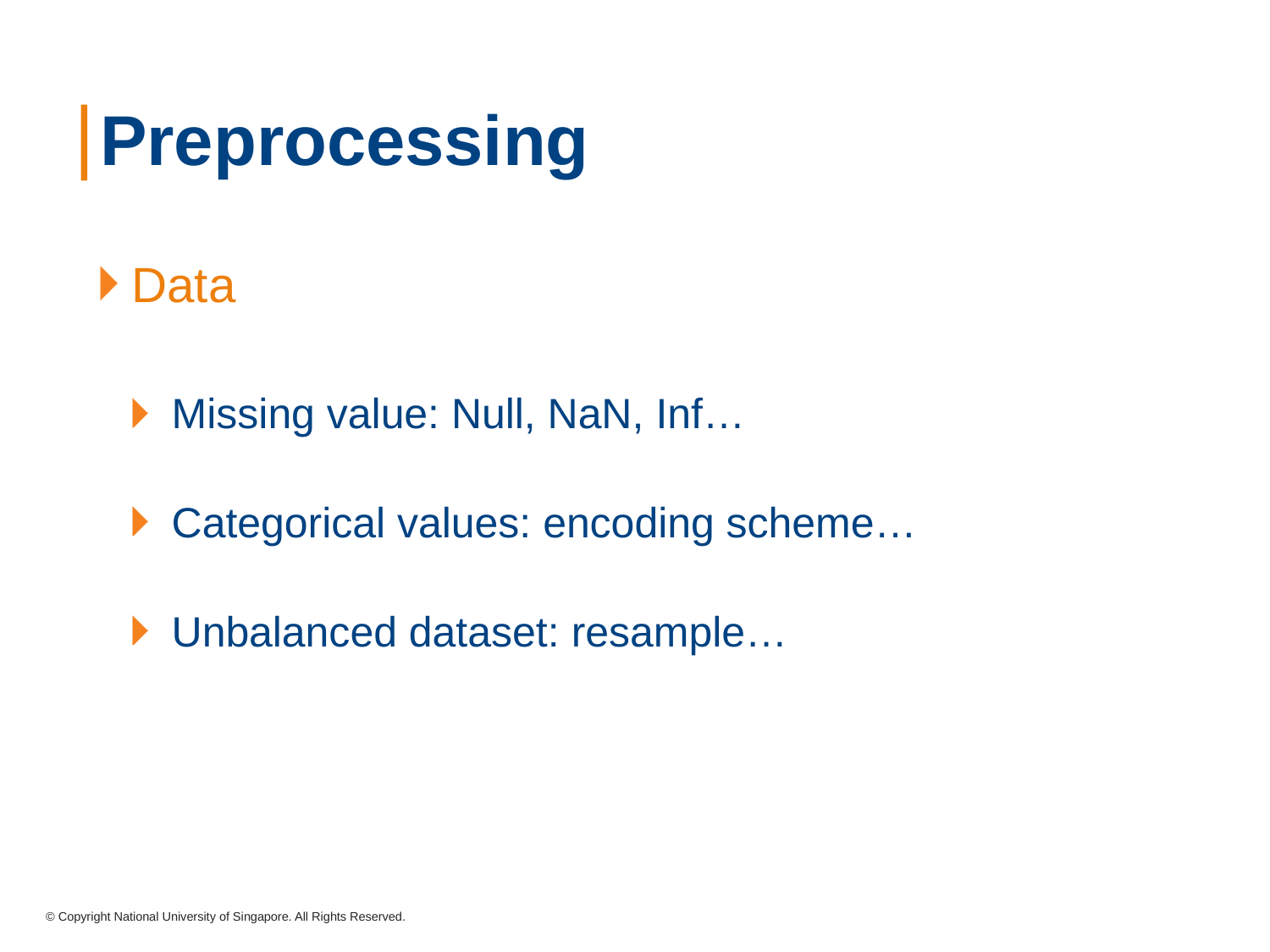

# Preprocessing

Data

Missing value: Null, NaN, Inf…

Categorical values: encoding scheme…

Unbalanced dataset: resample…